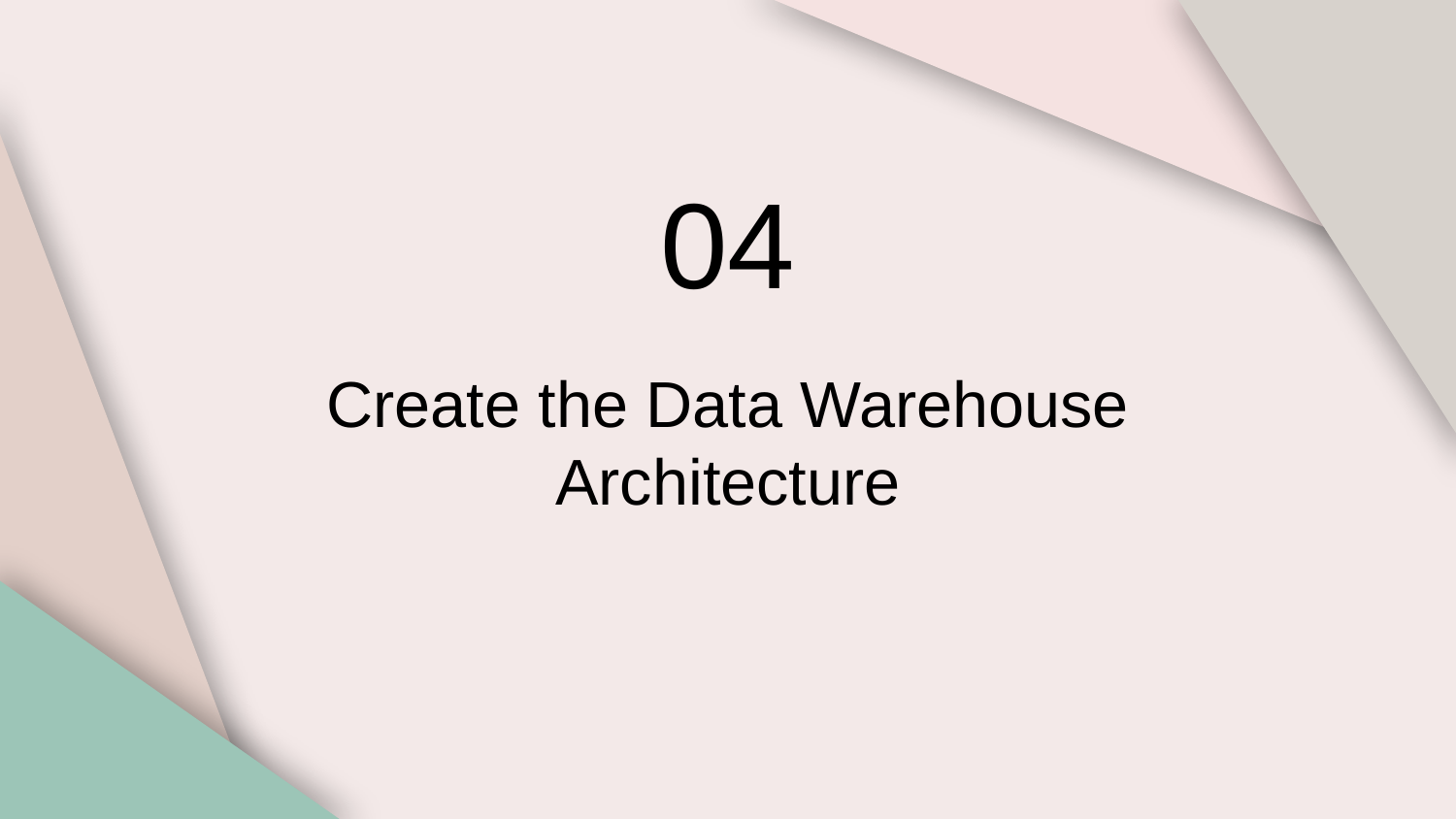

04
# Create the Data Warehouse Architecture